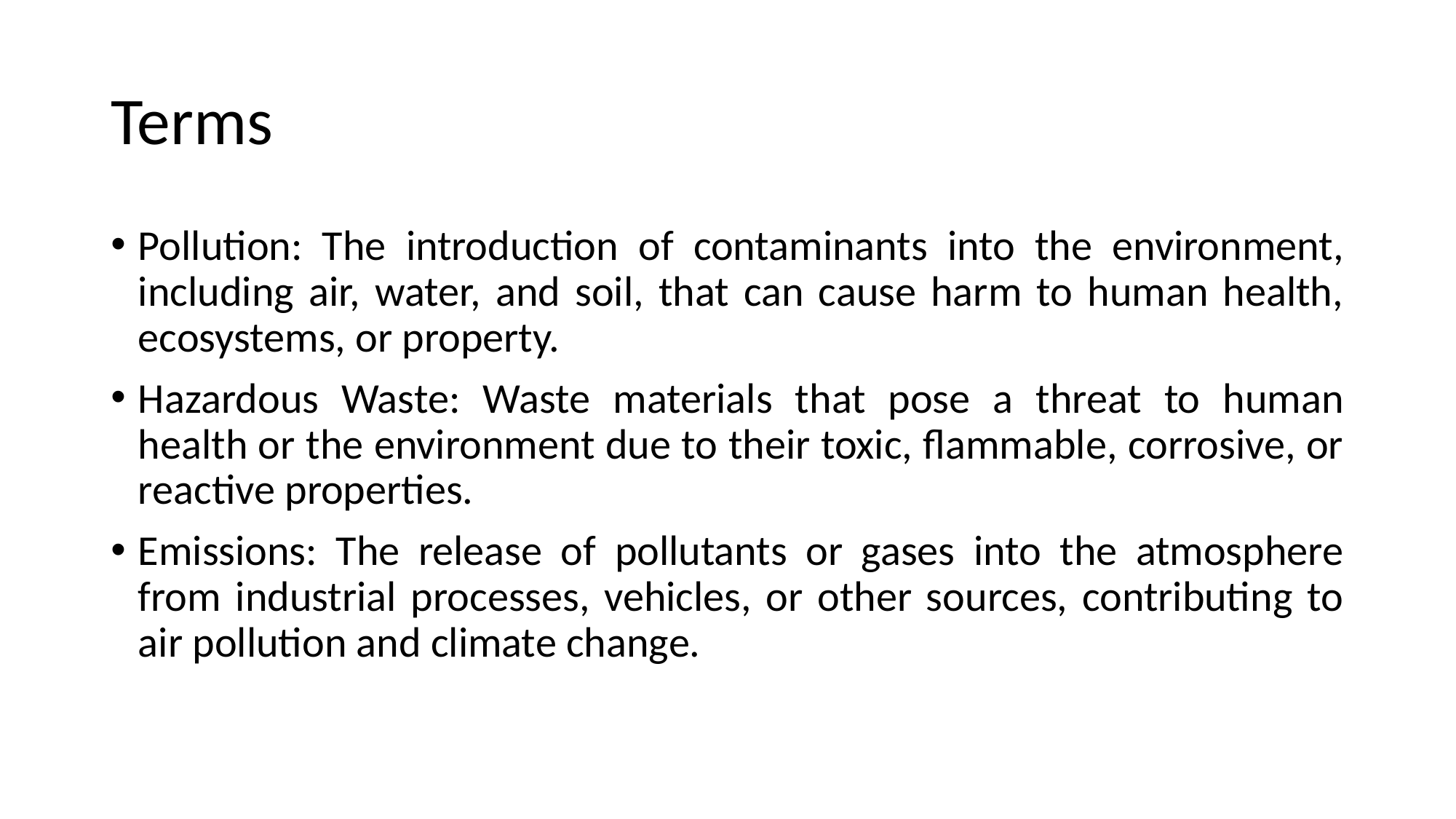

# Terms
Pollution: The introduction of contaminants into the environment, including air, water, and soil, that can cause harm to human health, ecosystems, or property.
Hazardous Waste: Waste materials that pose a threat to human health or the environment due to their toxic, flammable, corrosive, or reactive properties.
Emissions: The release of pollutants or gases into the atmosphere from industrial processes, vehicles, or other sources, contributing to air pollution and climate change.